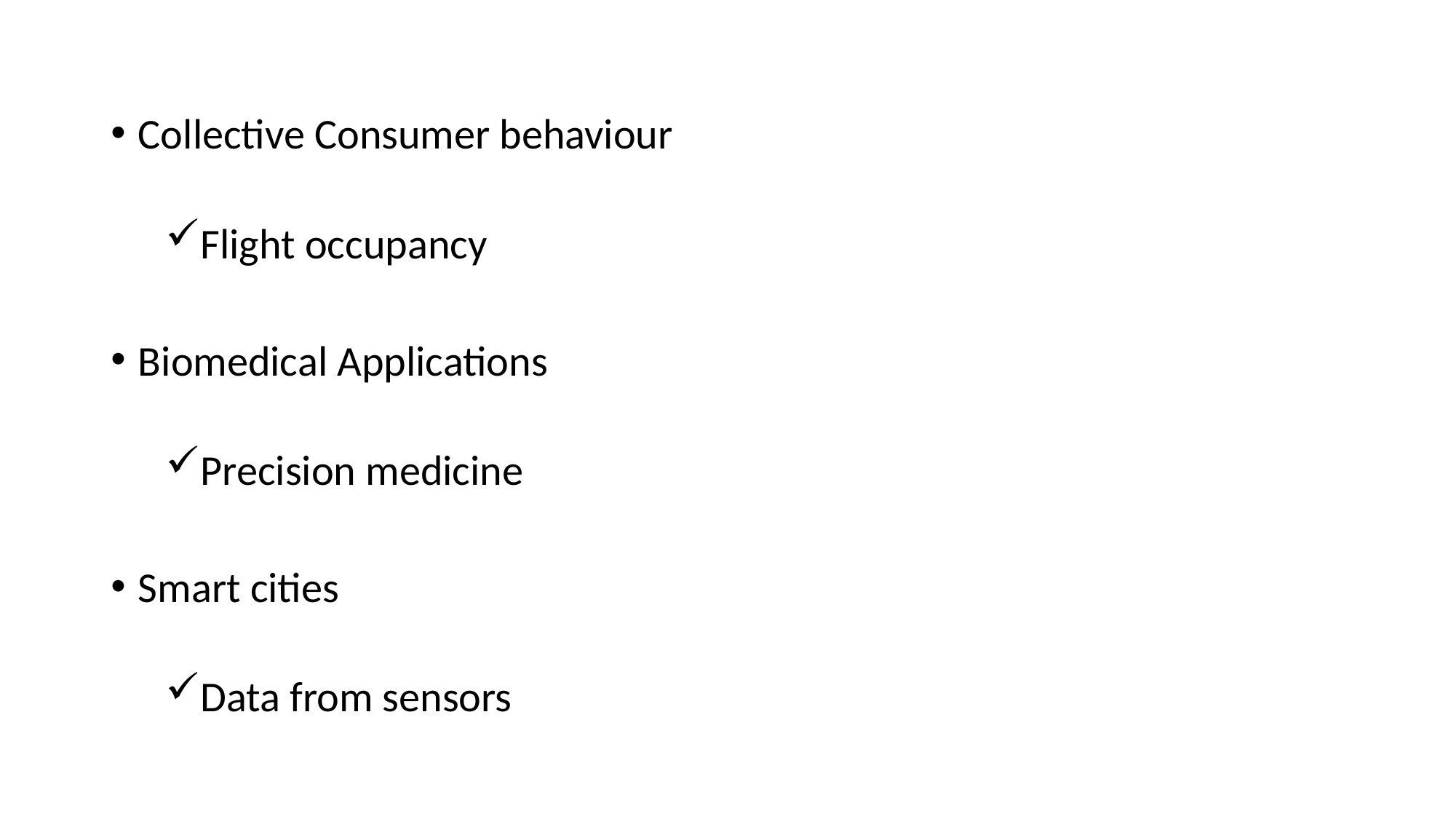

Collective Consumer behaviour
Flight occupancy
Biomedical Applications
Precision medicine
Smart cities
Data from sensors